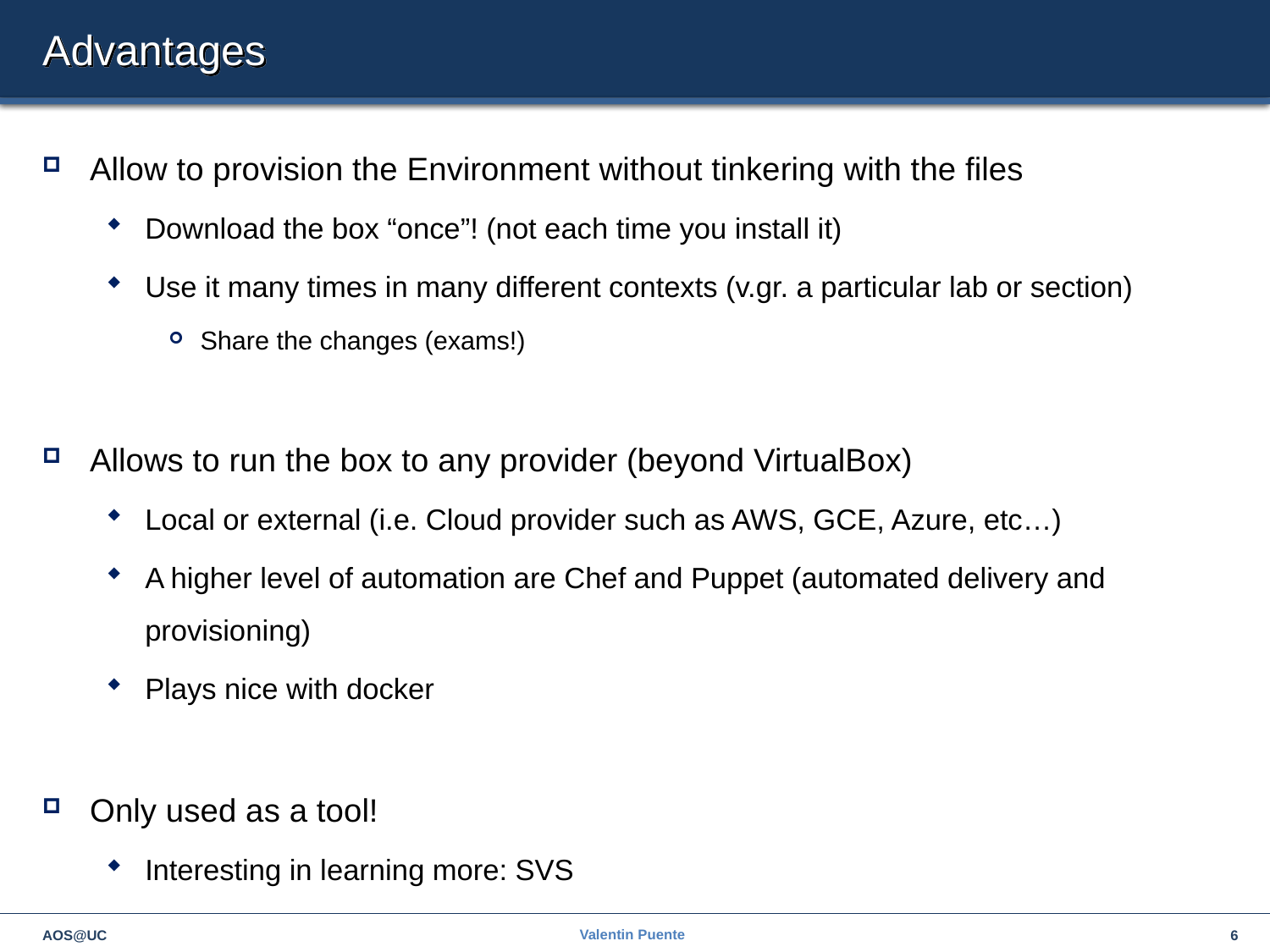

# Advantages
Allow to provision the Environment without tinkering with the files
Download the box “once”! (not each time you install it)
Use it many times in many different contexts (v.gr. a particular lab or section)
Share the changes (exams!)

Allows to run the box to any provider (beyond VirtualBox)
Local or external (i.e. Cloud provider such as AWS, GCE, Azure, etc…)
A higher level of automation are Chef and Puppet (automated delivery and provisioning)
Plays nice with docker

Only used as a tool!
Interesting in learning more: SVS

AOS@UC
Valentin Puente
6